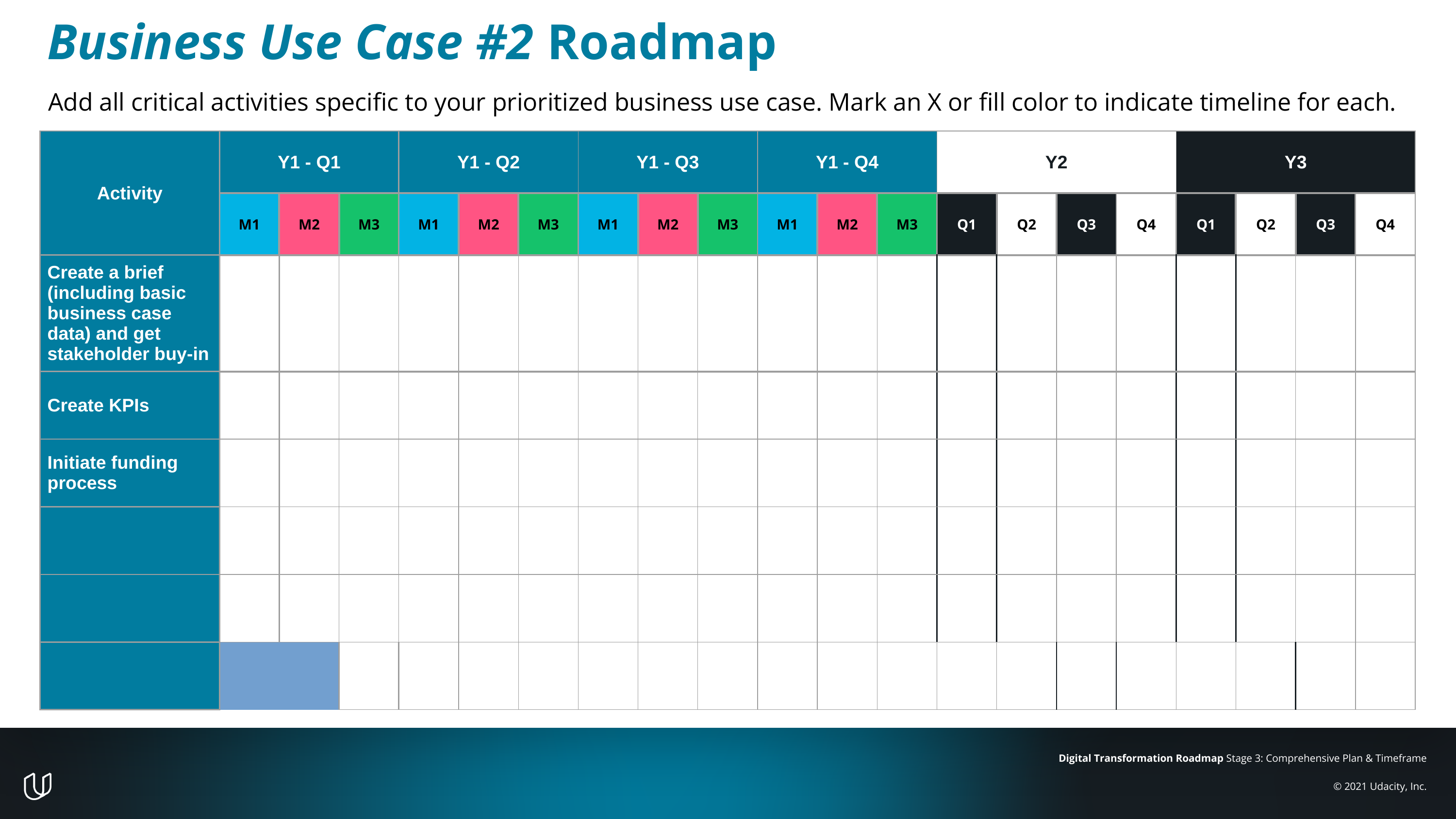

# Business Use Case #2 Roadmap
Add all critical activities specific to your prioritized business use case. Mark an X or fill color to indicate timeline for each.
| Activity |  |  | Y1 - Q1 |  |  | Y1 - Q2 |  |  | Y1 - Q3 |  |  | Y1 - Q4 |  |  | Y2 |  |  |  | Y3 |  |  |  |
| --- | --- | --- | --- | --- | --- | --- | --- | --- | --- | --- | --- | --- | --- | --- | --- | --- | --- | --- | --- | --- | --- | --- |
|  |  |  | M1 | M2 | M3 | M1 | M2 | M3 | M1 | M2 | M3 | M1 | M2 | M3 | Q1 | Q2 | Q3 | Q4 | Q1 | Q2 | Q3 | Q4 |
| Create a brief (including basic business case data) and get stakeholder buy-in |  |  |  |  |  |  |  |  |  |  |  |  |  |  |  |  |  |  |  |  |  |  |
| Create KPIs |  |  |  |  |  |  |  |  |  |  |  |  |  |  |  |  |  |  |  |  |  |  |
| Initiate funding process |  |  |  |  |  |  |  |  |  |  |  |  |  |  |  |  |  |  |  |  |  |  |
|  |  |  |  |  |  |  |  |  |  |  |  |  |  |  |  |  |  |  |  |  |  |  |
|  |  |  |  |  |  |  |  |  |  |  |  |  |  |  |  |  |  |  |  |  |  |  |
|  |  |  |  |  |  |  |  |  |  |  |  |  |  |  |  |  |  |  |  |  |  |  |